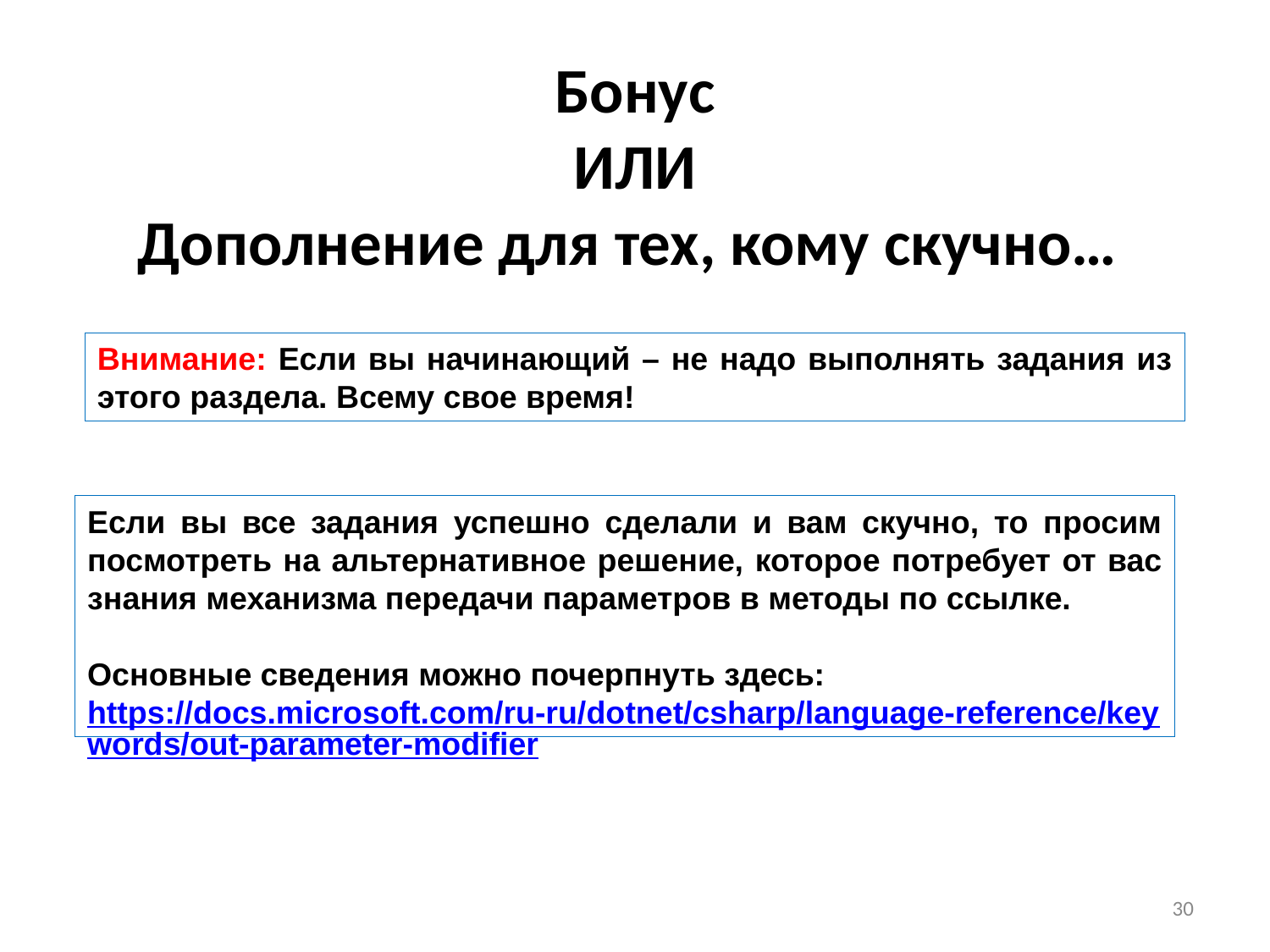

# Бонус ИЛИ Дополнение для тех, кому скучно…
Внимание: Если вы начинающий – не надо выполнять задания из этого раздела. Всему свое время!
Если вы все задания успешно сделали и вам скучно, то просим посмотреть на альтернативное решение, которое потребует от вас знания механизма передачи параметров в методы по ссылке.

Основные сведения можно почерпнуть здесь:
https://docs.microsoft.com/ru-ru/dotnet/csharp/language-reference/keywords/out-parameter-modifier
30